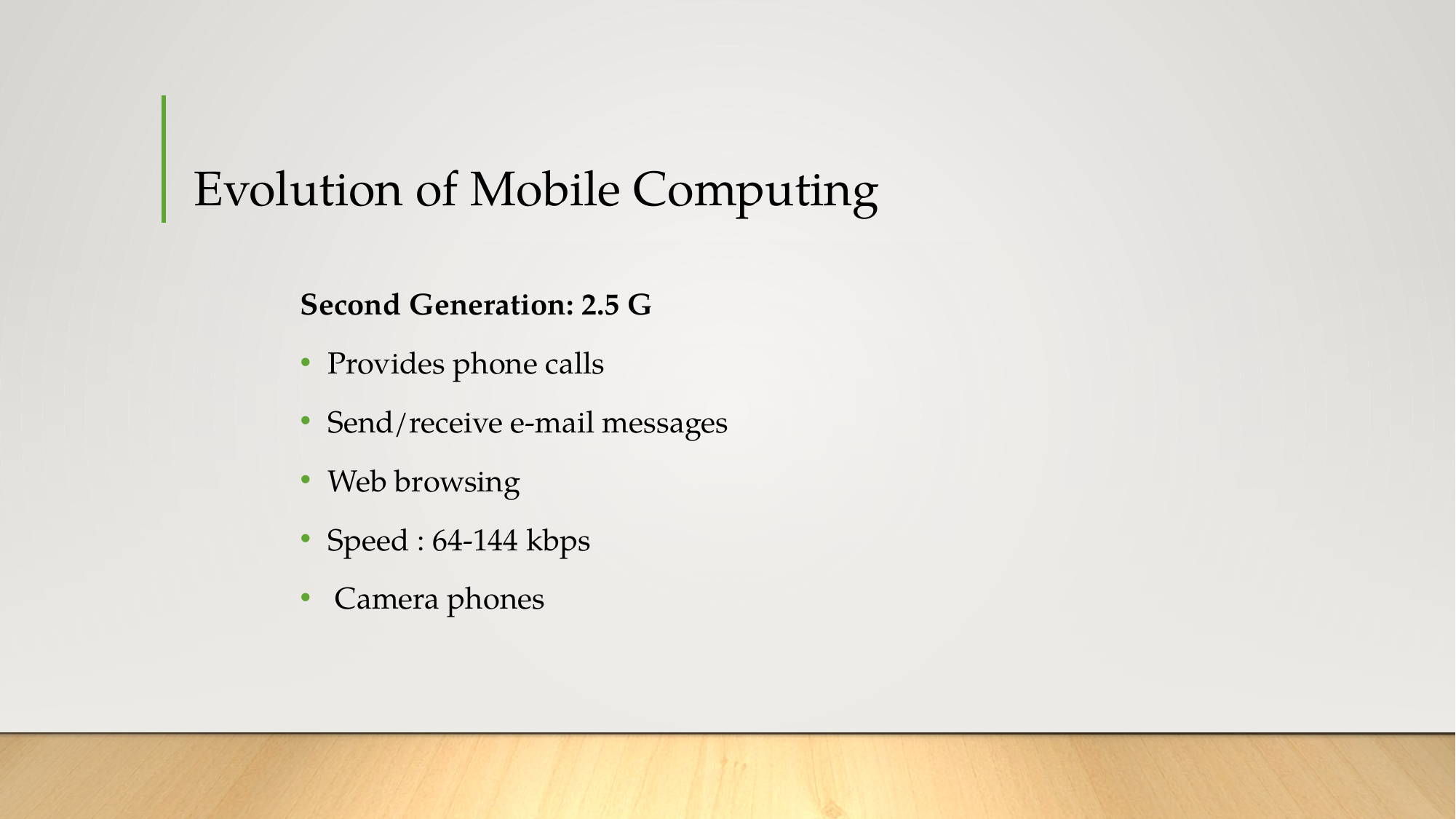

# Evolution of Mobile Computing
Second Generation: 2.5 G
Provides phone calls
Send/receive e-mail messages
Web browsing
Speed : 64-144 kbps
 Camera phones